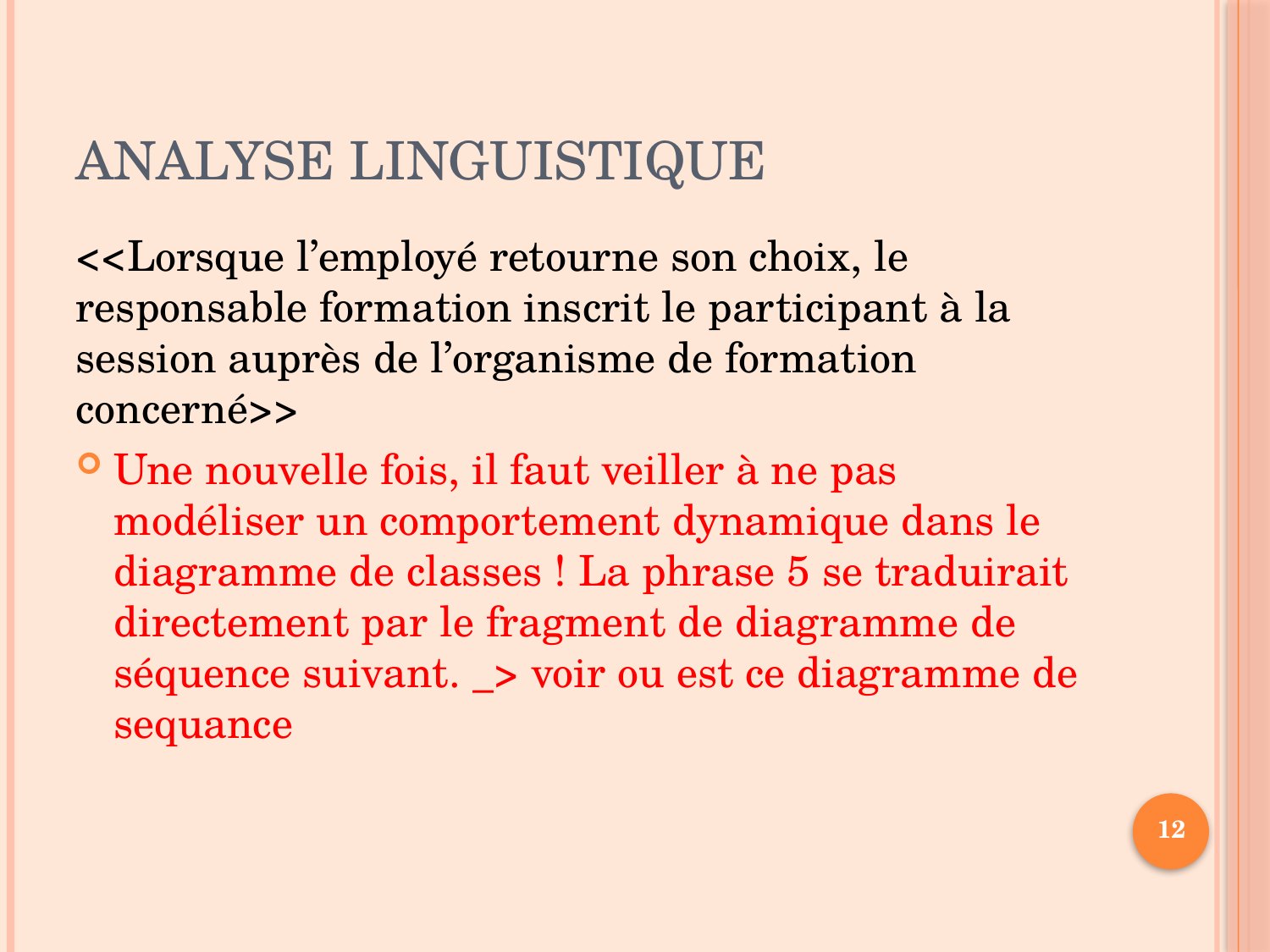

# Analyse linguistique
<<Lorsque l’employé retourne son choix, le responsable formation inscrit le participant à la session auprès de l’organisme de formation concerné>>
Une nouvelle fois, il faut veiller à ne pas modéliser un comportement dynamique dans le diagramme de classes ! La phrase 5 se traduirait directement par le fragment de diagramme de séquence suivant. _> voir ou est ce diagramme de sequance

12